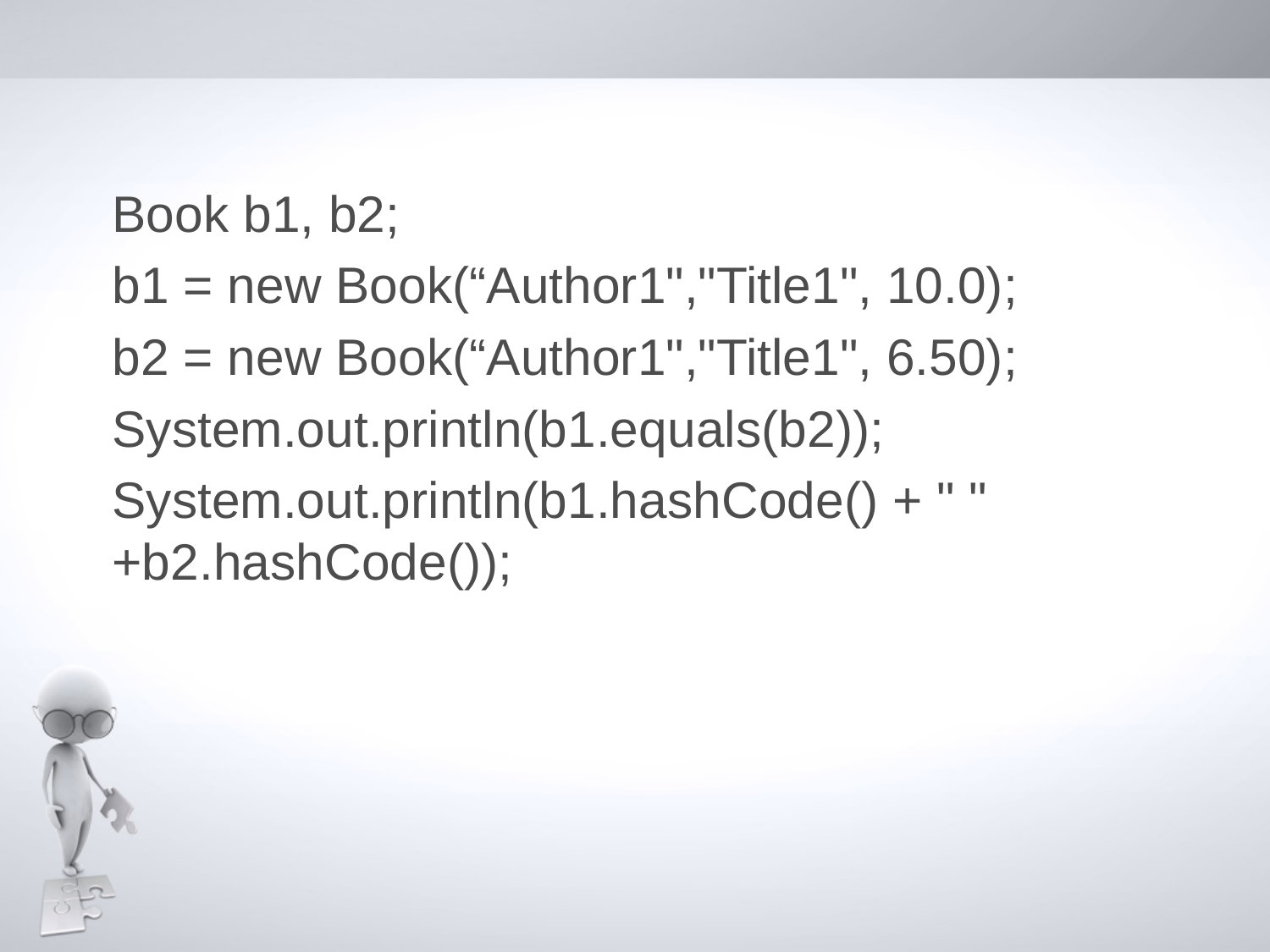

Book b1, b2;
b1 = new Book(“Author1","Title1", 10.0);
b2 = new Book(“Author1","Title1", 6.50);
System.out.println(b1.equals(b2));
System.out.println(b1.hashCode() + " " +b2.hashCode());